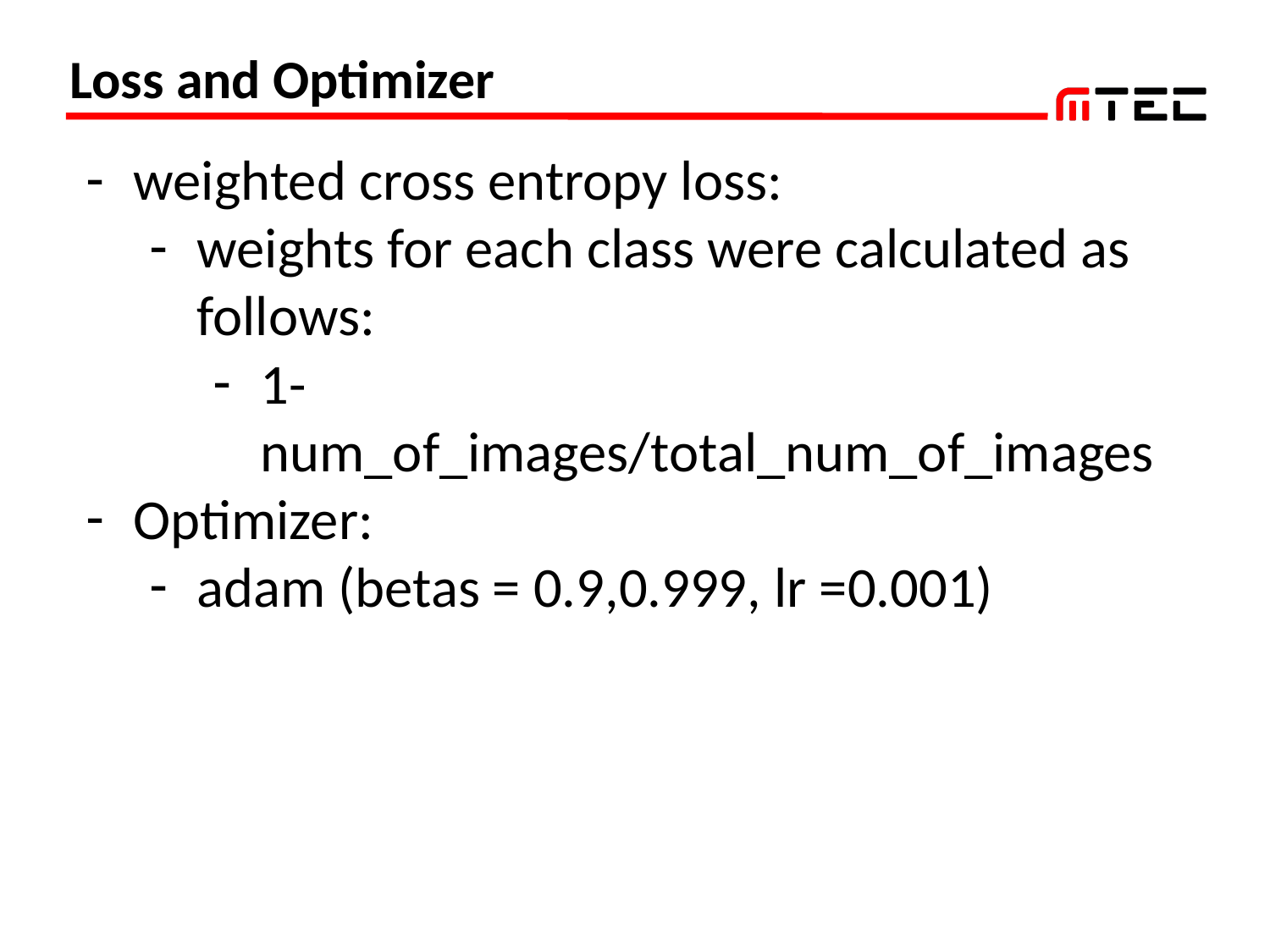

# Loss and Optimizer
weighted cross entropy loss:
weights for each class were calculated as follows:
1- num_of_images/total_num_of_images
Optimizer:
adam (betas = 0.9,0.999, lr =0.001)